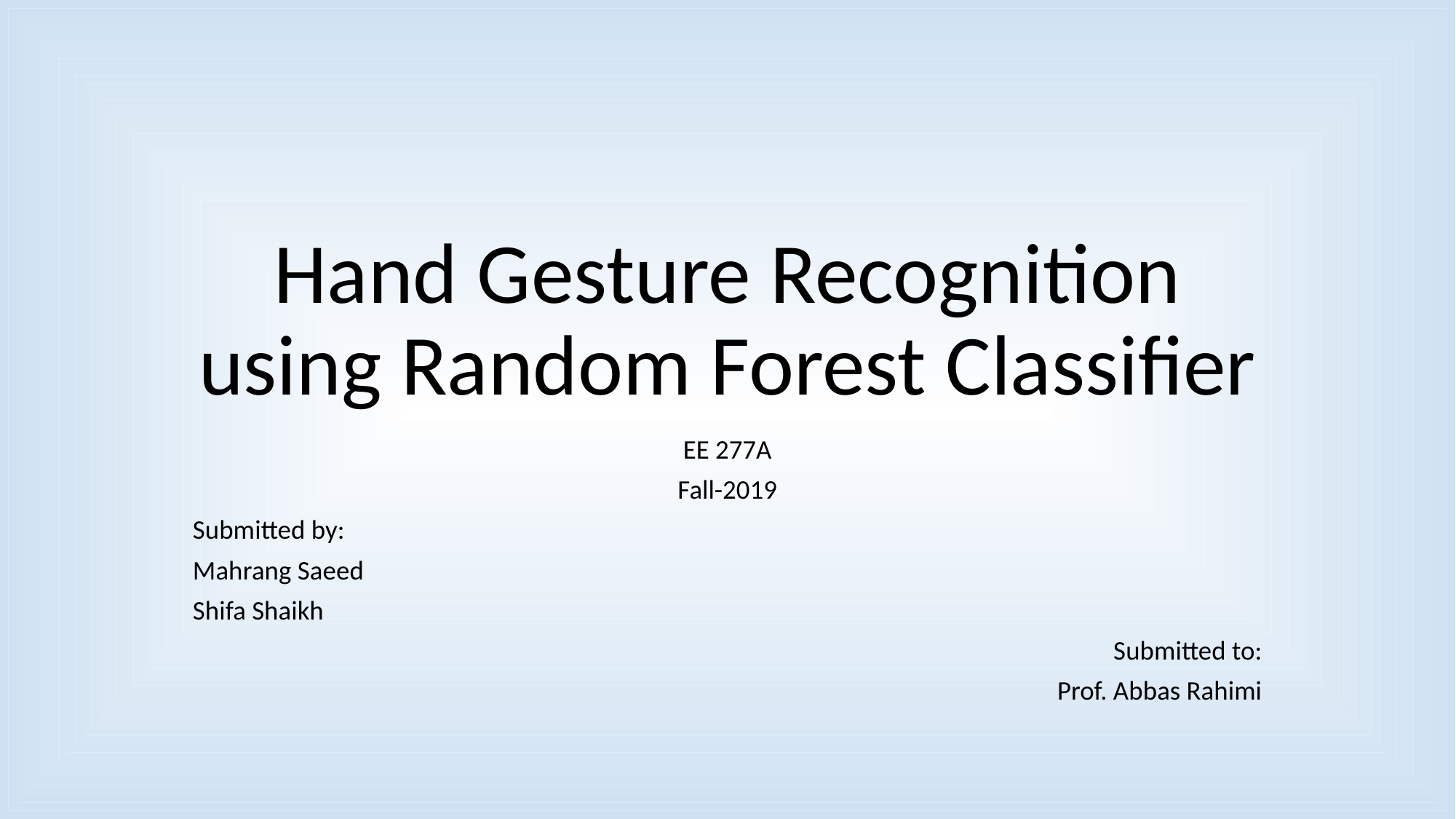

# Hand Gesture Recognition using Random Forest Classifier
EE 277A
Fall-2019
Submitted by:
Mahrang Saeed
Shifa Shaikh
Submitted to:
Prof. Abbas Rahimi